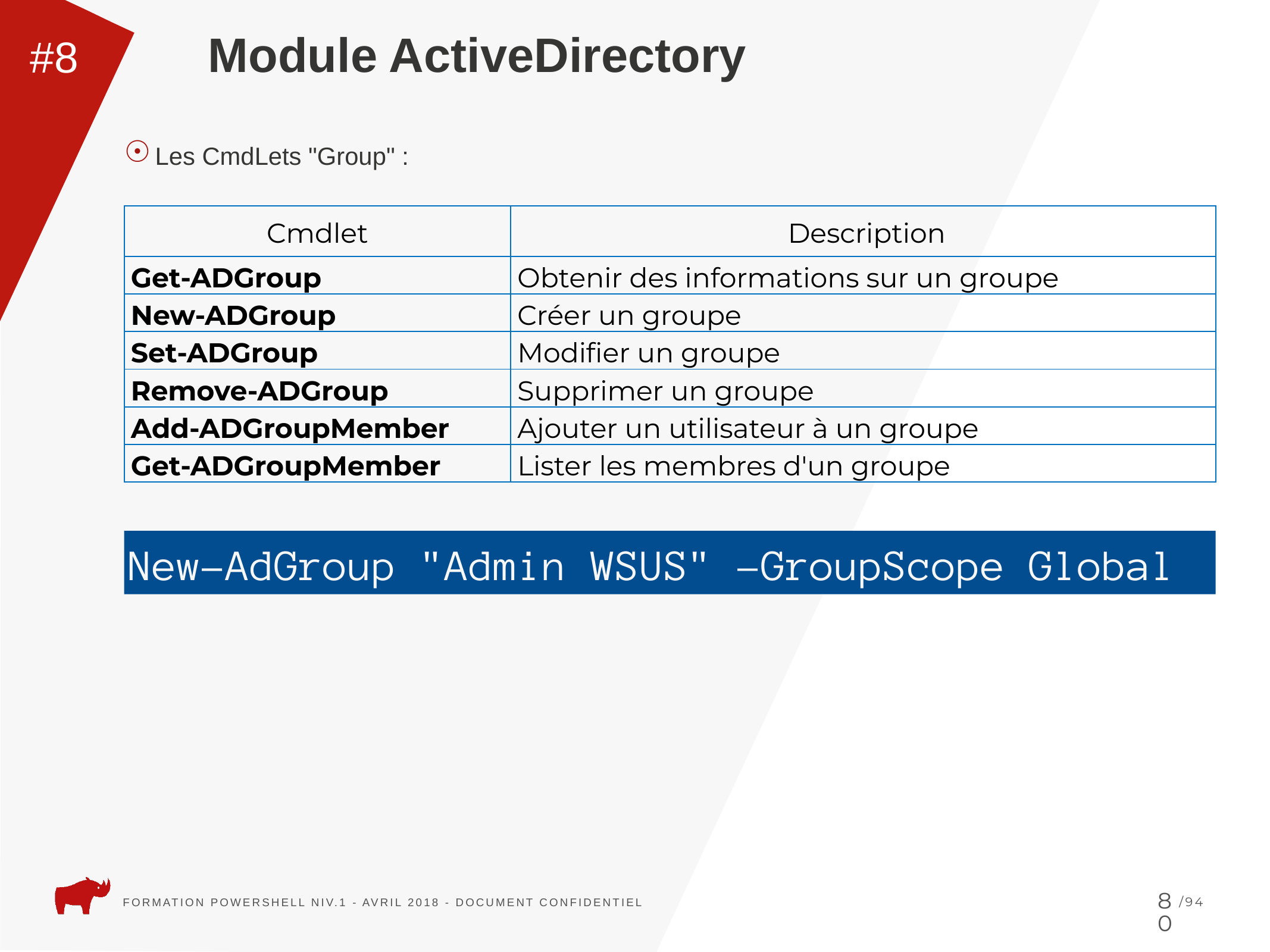

Module ActiveDirectory
#8
Les CmdLets "Group" :

| Cmdlet | Description |
| --- | --- |
| Get-ADGroup | Obtenir des informations sur un groupe |
| New-ADGroup | Créer un groupe |
| Set-ADGroup | Modifier un groupe |
| Remove-ADGroup | Supprimer un groupe |
| Add-ADGroupMember | Ajouter un utilisateur à un groupe |
| Get-ADGroupMember | Lister les membres d'un groupe |
New-AdGroup "Admin WSUS" –GroupScope Global
80